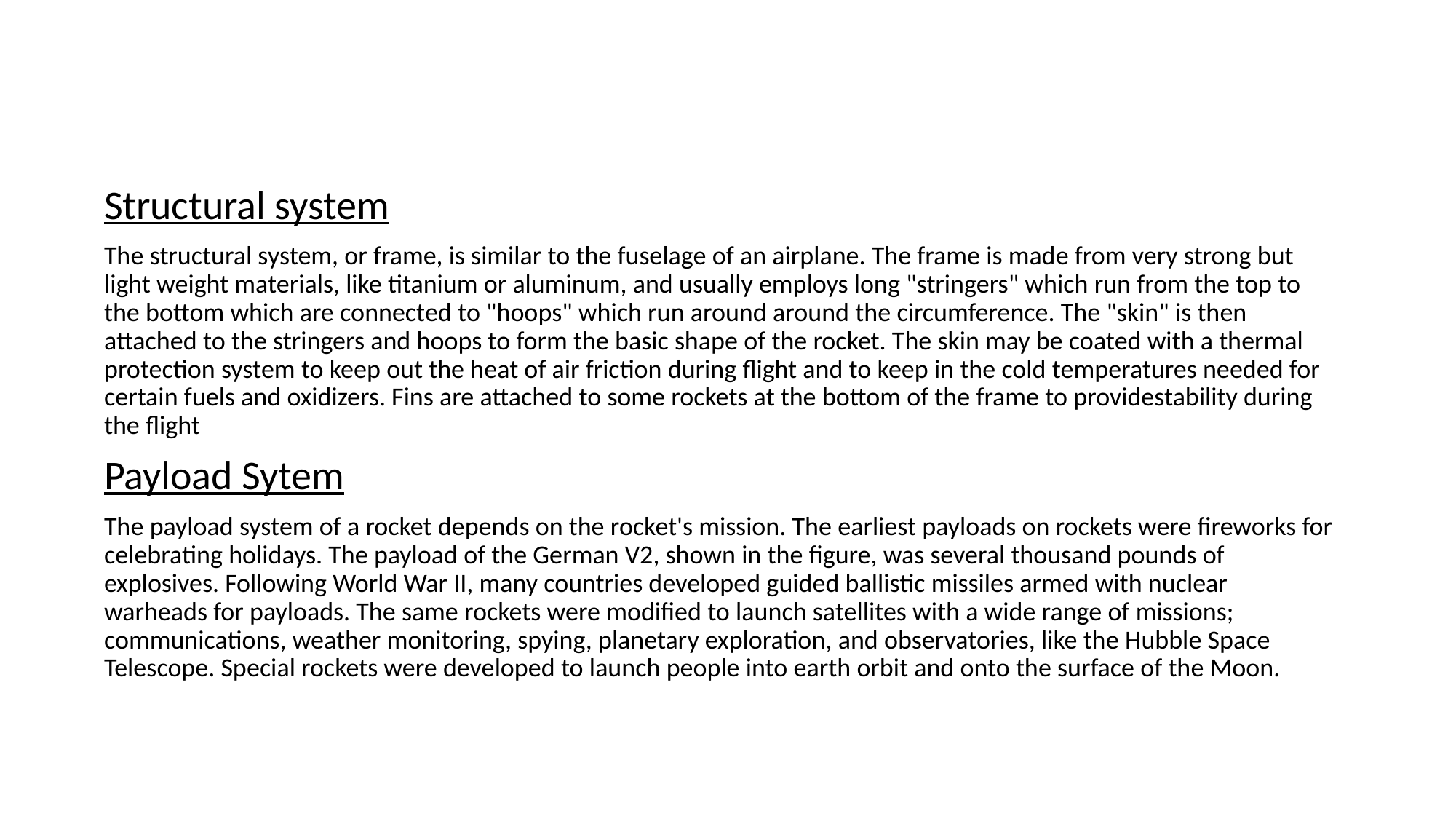

#
Structural system
The structural system, or frame, is similar to the fuselage of an airplane. The frame is made from very strong but light weight materials, like titanium or aluminum, and usually employs long "stringers" which run from the top to the bottom which are connected to "hoops" which run around around the circumference. The "skin" is then attached to the stringers and hoops to form the basic shape of the rocket. The skin may be coated with a thermal protection system to keep out the heat of air friction during flight and to keep in the cold temperatures needed for certain fuels and oxidizers. Fins are attached to some rockets at the bottom of the frame to providestability during the flight
Payload Sytem
The payload system of a rocket depends on the rocket's mission. The earliest payloads on rockets were fireworks for celebrating holidays. The payload of the German V2, shown in the figure, was several thousand pounds of explosives. Following World War II, many countries developed guided ballistic missiles armed with nuclear warheads for payloads. The same rockets were modified to launch satellites with a wide range of missions; communications, weather monitoring, spying, planetary exploration, and observatories, like the Hubble Space Telescope. Special rockets were developed to launch people into earth orbit and onto the surface of the Moon.